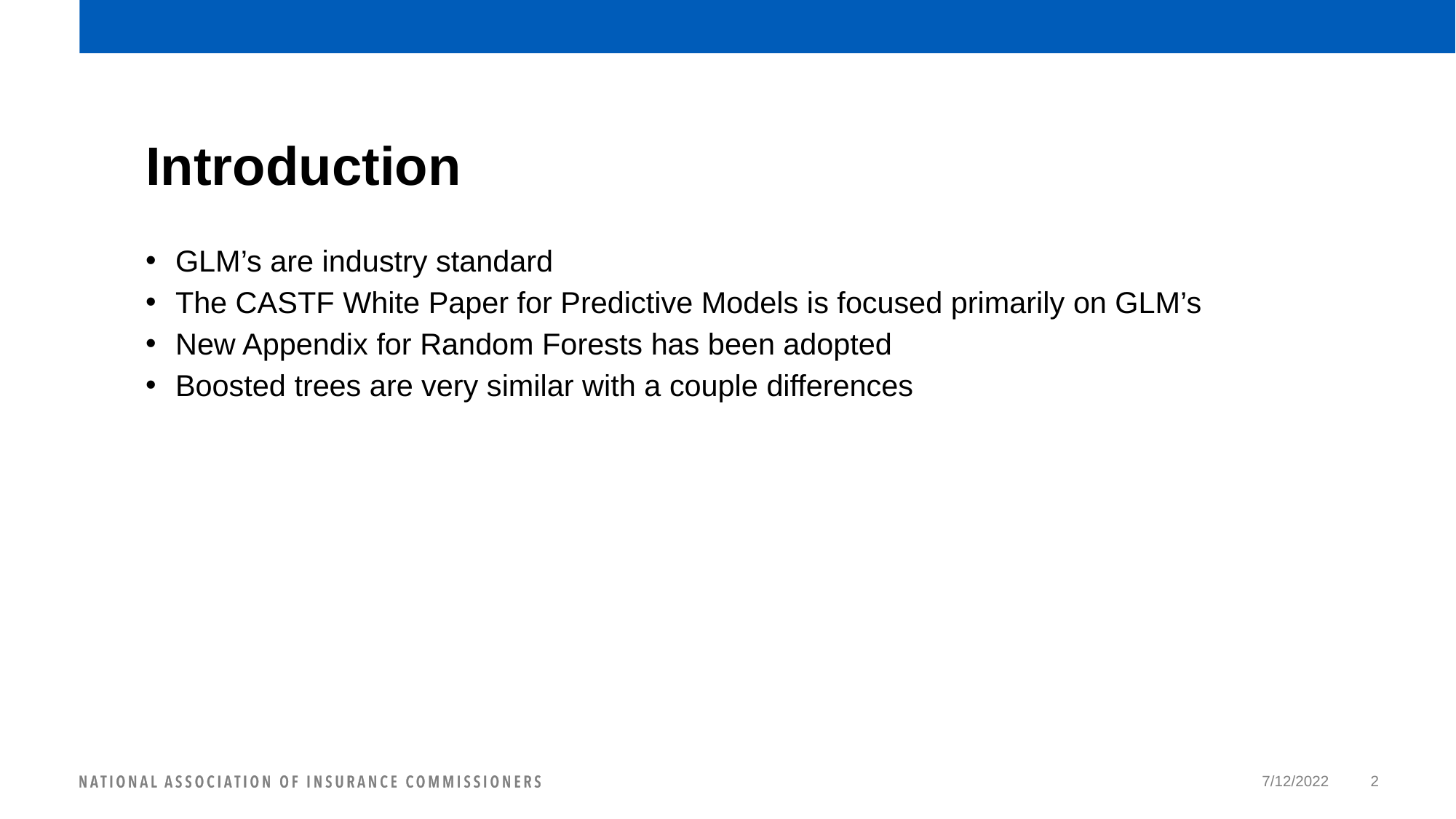

# Introduction
GLM’s are industry standard
The CASTF White Paper for Predictive Models is focused primarily on GLM’s
New Appendix for Random Forests has been adopted
Boosted trees are very similar with a couple differences

7/12/2022
2